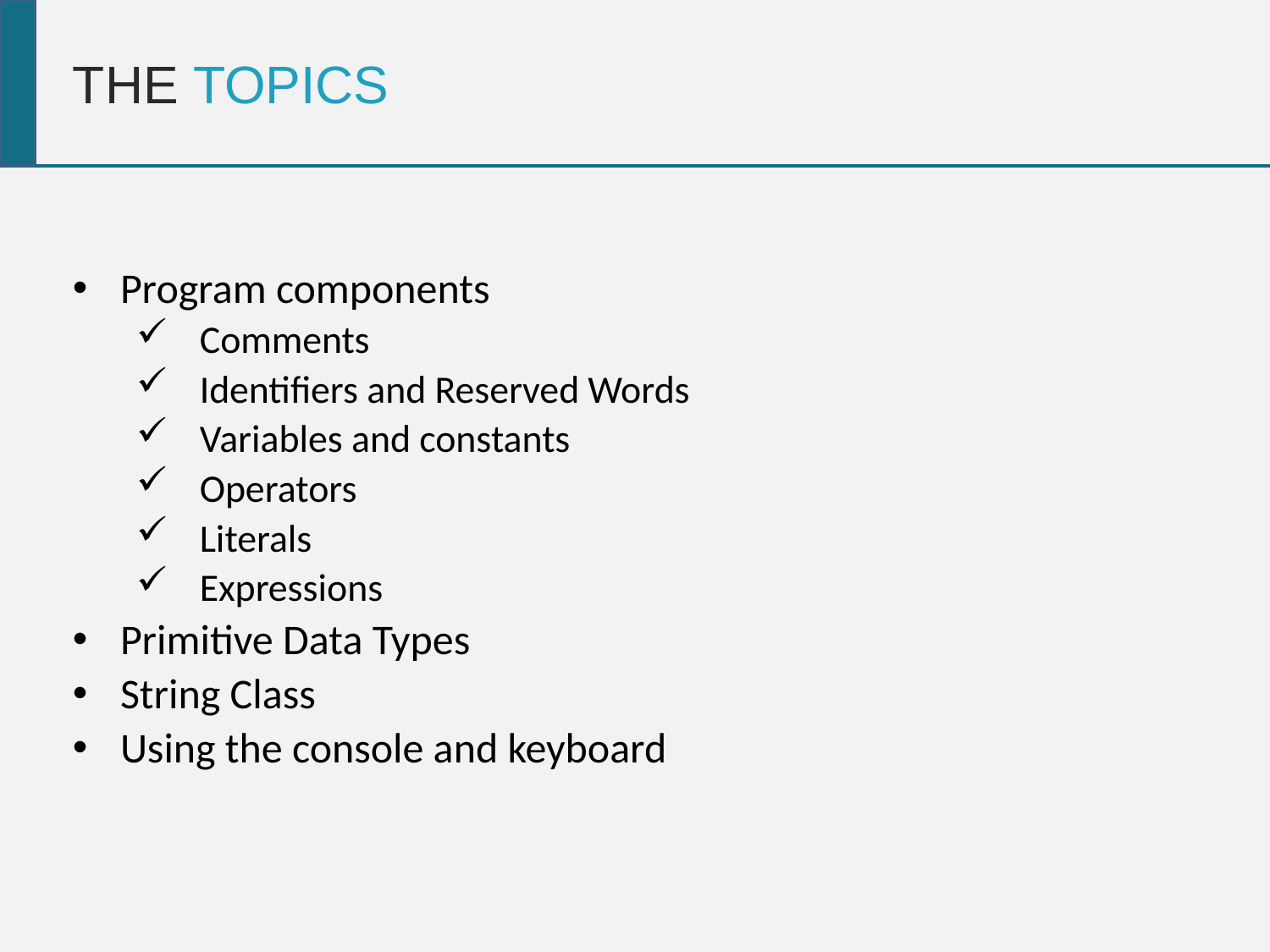

THE TOPICS

Program components
Comments
Identifiers and Reserved Words
Variables and constants
Operators
Literals
Expressions
Primitive Data Types
String Class
Using the console and keyboard